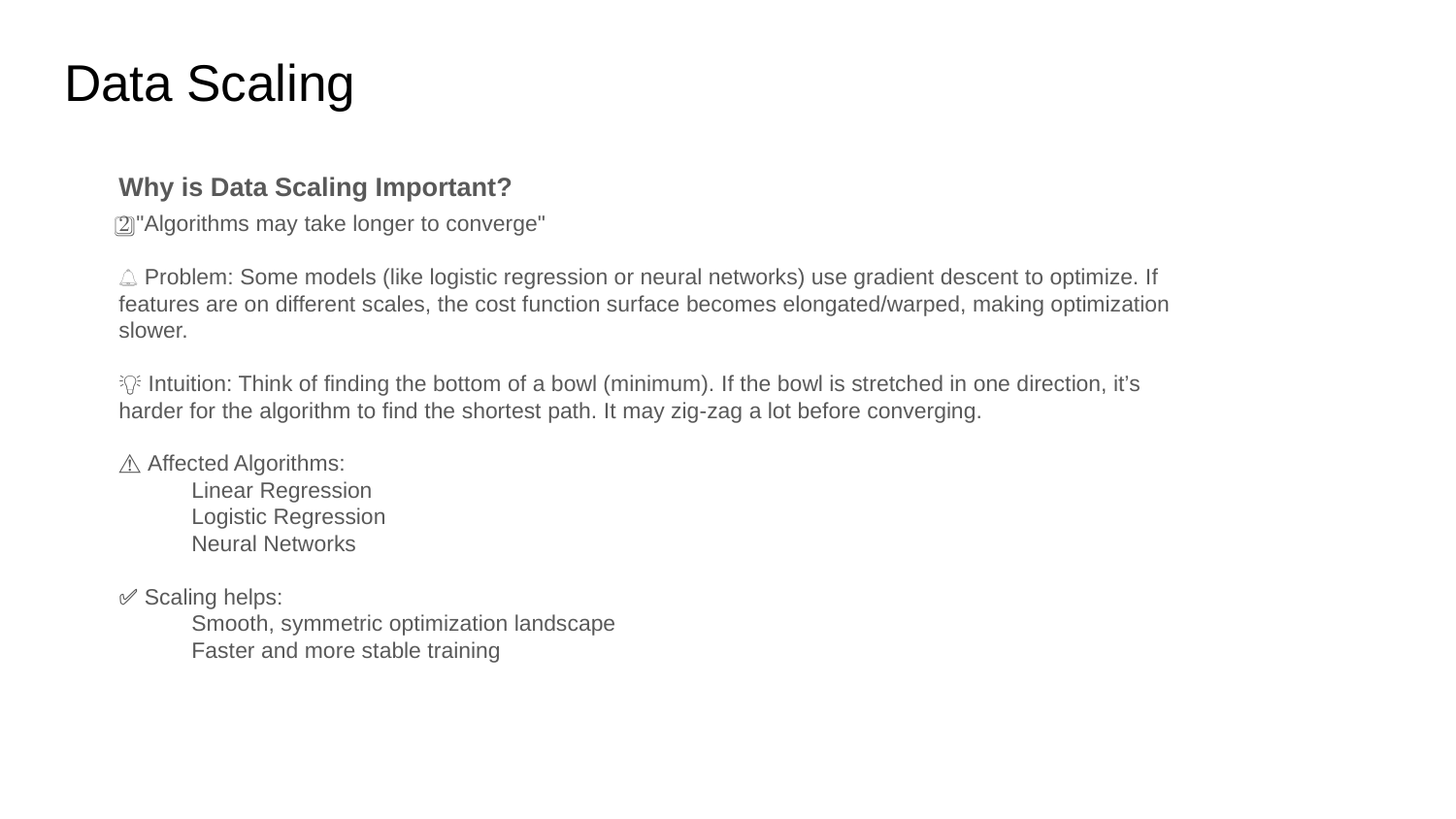

# Data Scaling
Why is Data Scaling Important?
2️⃣ "Algorithms may take longer to converge"

🔔 Problem: Some models (like logistic regression or neural networks) use gradient descent to optimize. If features are on different scales, the cost function surface becomes elongated/warped, making optimization slower.

💡 Intuition: Think of finding the bottom of a bowl (minimum). If the bowl is stretched in one direction, it’s harder for the algorithm to find the shortest path. It may zig-zag a lot before converging.

⚠️ Affected Algorithms:
Linear Regression
Logistic Regression
Neural Networks

✅ Scaling helps:
Smooth, symmetric optimization landscape
Faster and more stable training